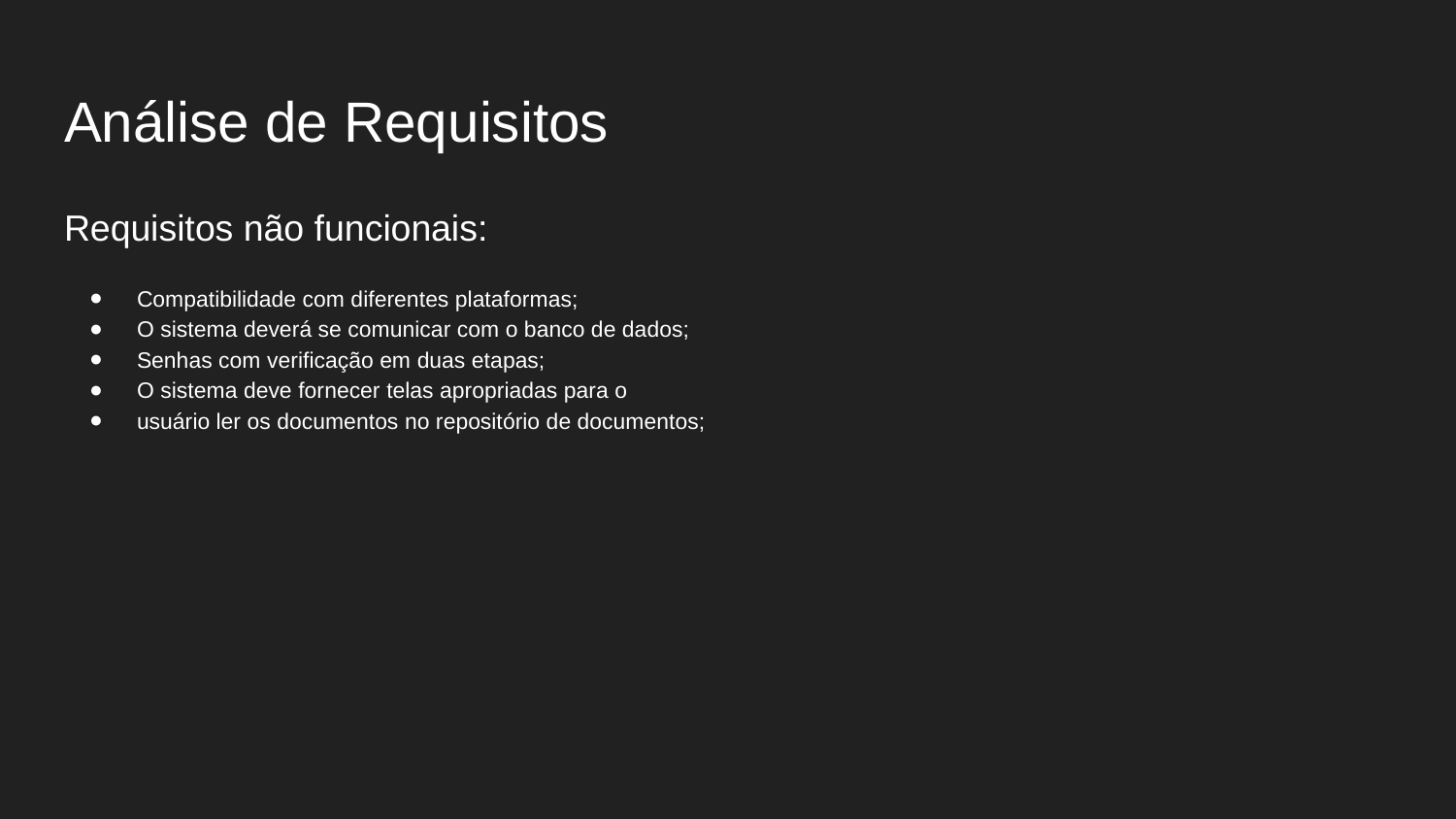

# Análise de Requisitos
Requisitos não funcionais:
Compatibilidade com diferentes plataformas;
O sistema deverá se comunicar com o banco de dados;
Senhas com verificação em duas etapas;
O sistema deve fornecer telas apropriadas para o
usuário ler os documentos no repositório de documentos;